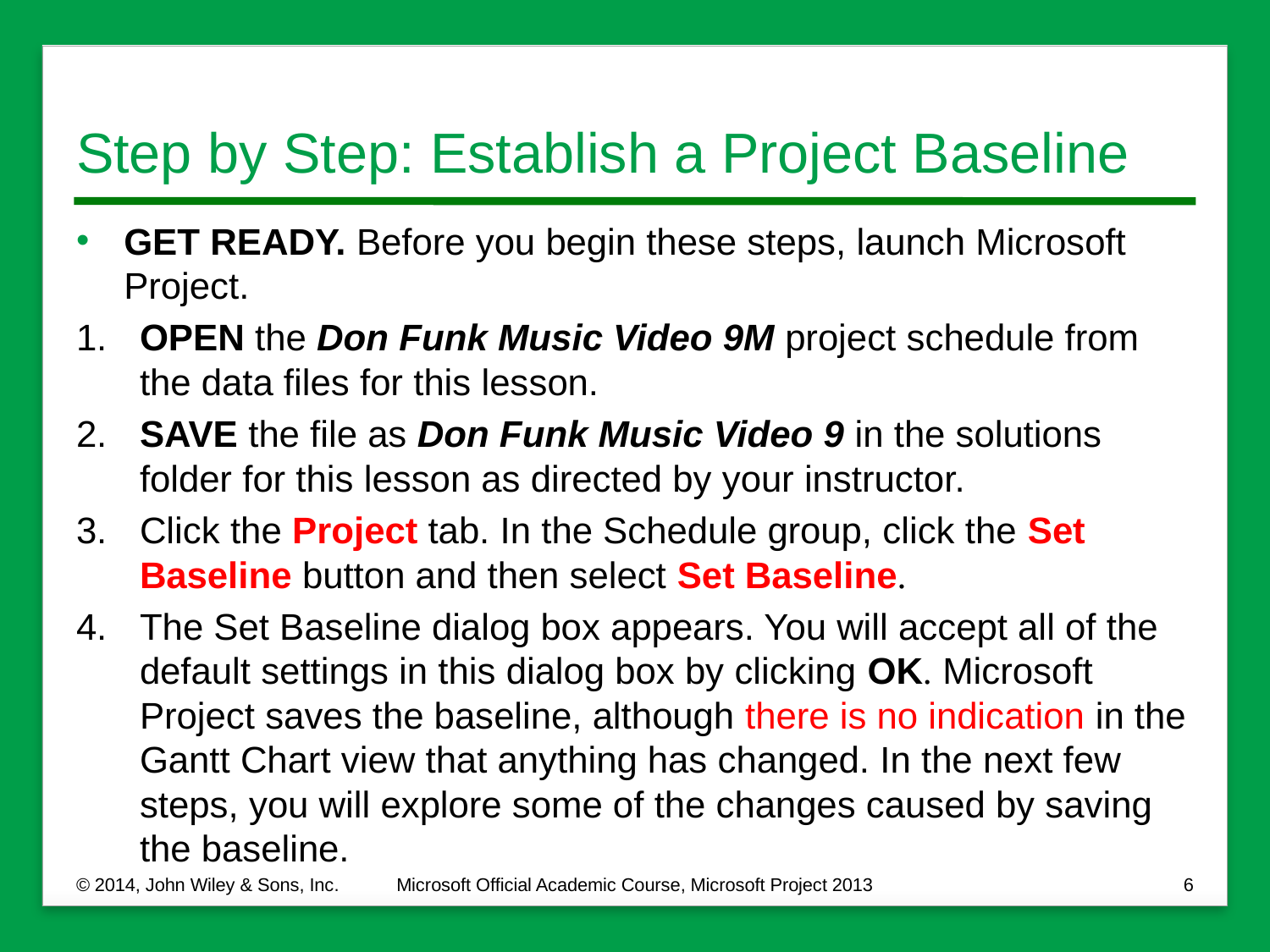

# Step by Step: Establish a Project Baseline
GET READY. Before you begin these steps, launch Microsoft Project.
1.	OPEN the Don Funk Music Video 9M project schedule from the data files for this lesson.
2.	SAVE the file as Don Funk Music Video 9 in the solutions folder for this lesson as directed by your instructor.
3.	Click the Project tab. In the Schedule group, click the Set Baseline button and then select Set Baseline.
4.	The Set Baseline dialog box appears. You will accept all of the default settings in this dialog box by clicking OK. Microsoft Project saves the baseline, although there is no indication in the Gantt Chart view that anything has changed. In the next few steps, you will explore some of the changes caused by saving the baseline.
© 2014, John Wiley & Sons, Inc.
Microsoft Official Academic Course, Microsoft Project 2013
6